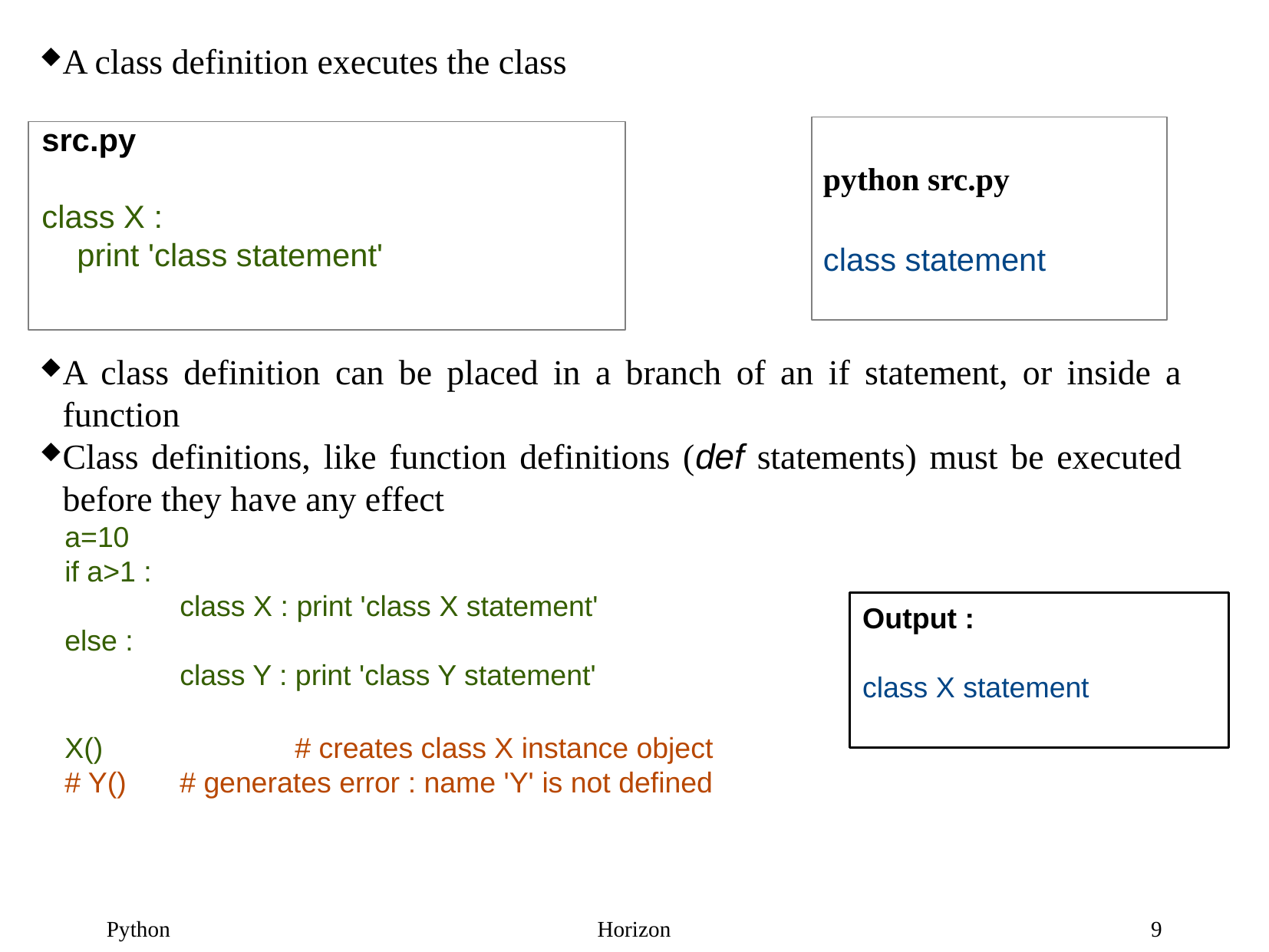

A class definition executes the class

src.py

class X :
    print 'class statement'

A class definition can be placed in a branch of an if statement, or inside a function
Class definitions, like function definitions (def statements) must be executed before they have any effect
	a=10
	if a>1 :
    	class X : print 'class X statement'
	else :
    	class Y : print 'class Y statement'

	X()		# creates class X instance object
	# Y()	# generates error : name 'Y' is not defined
python src.py

class statement

a
Output :

class X statement
9
Python
Horizon